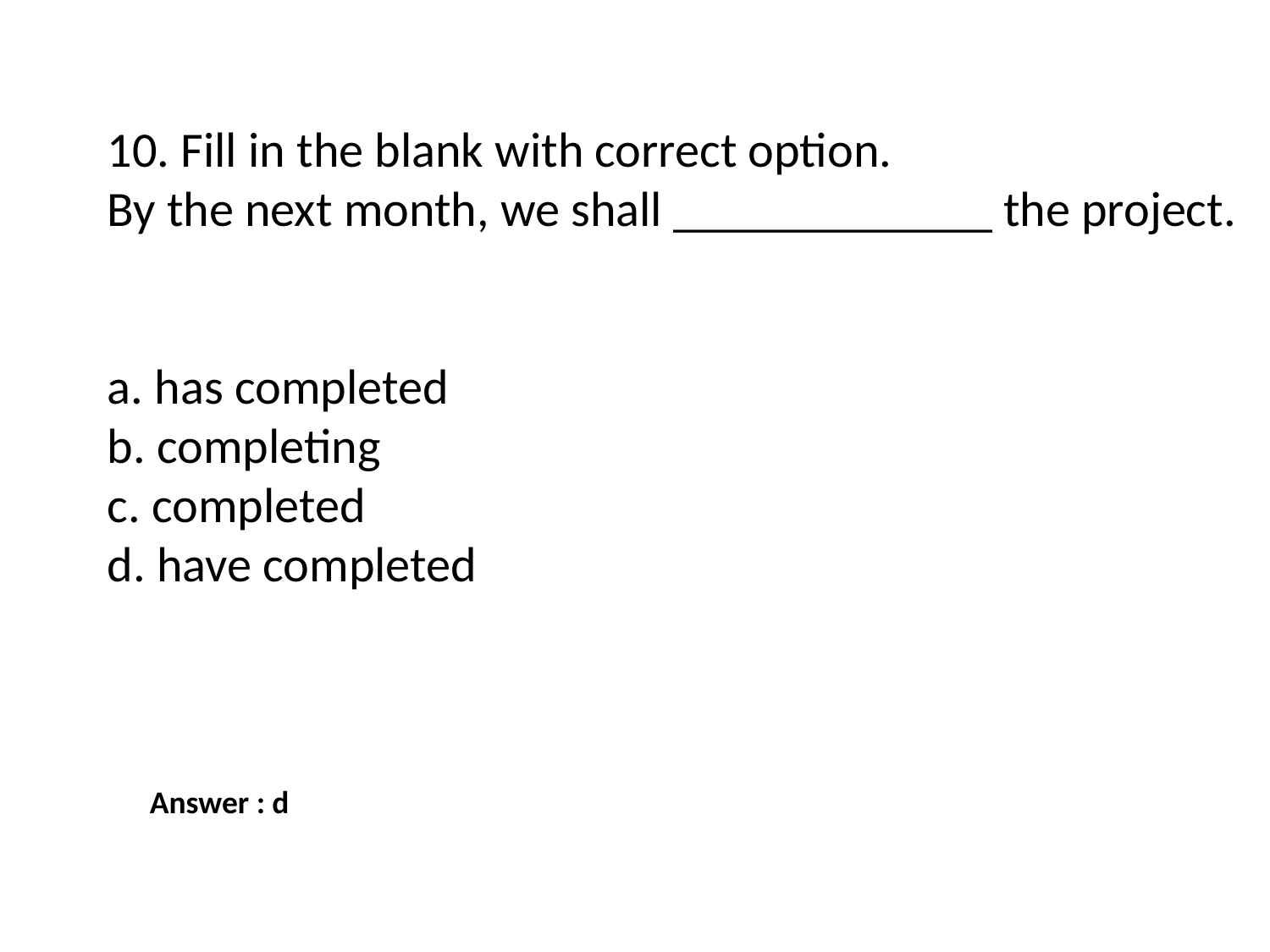

10. Fill in the blank with correct option.
By the next month, we shall _____________ the project.

a. has completed
b. completing
c. completed
d. have completed

Answer : d